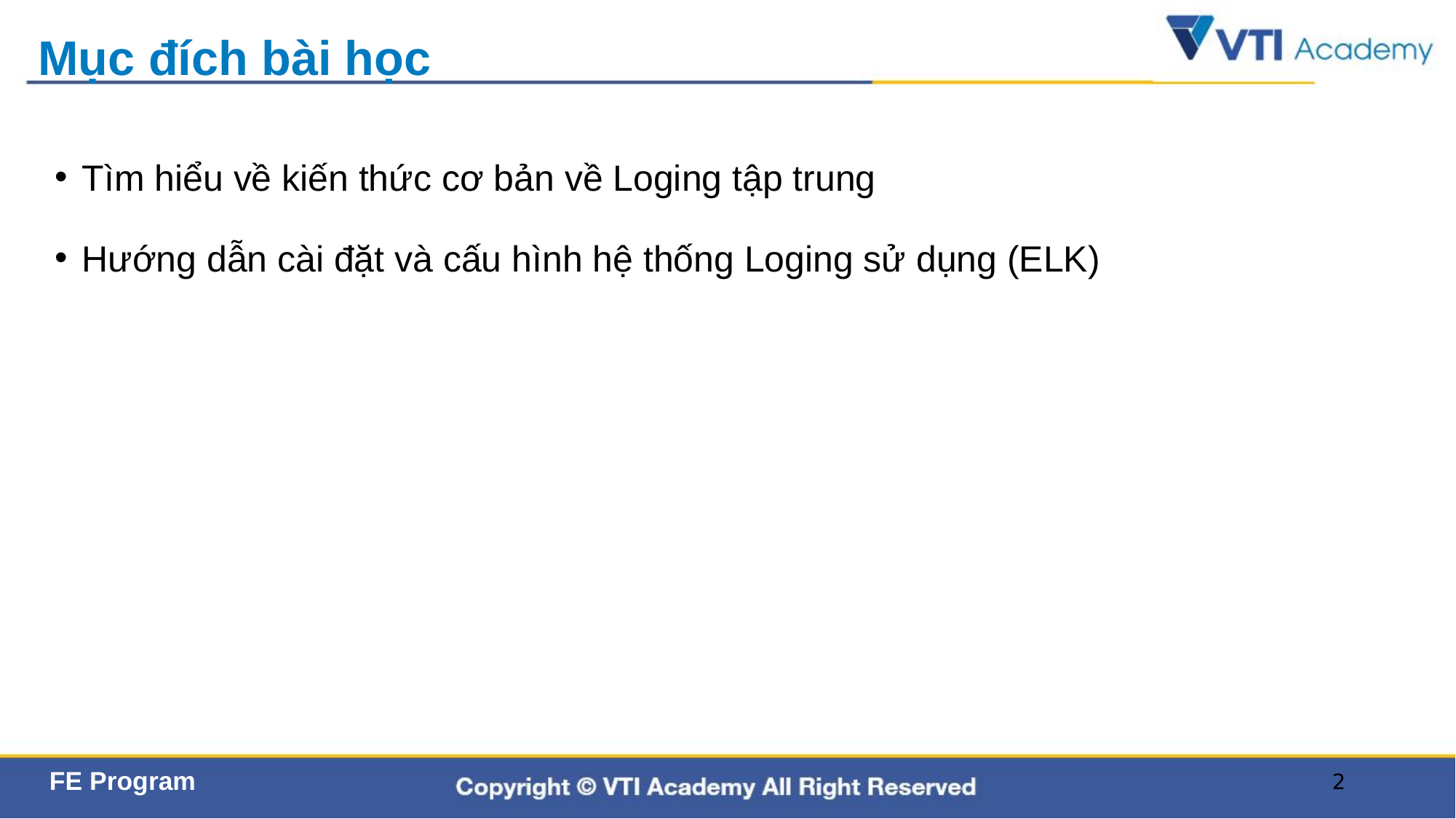

# Mục đích bài học
Tìm hiểu về kiến thức cơ bản về Loging tập trung
Hướng dẫn cài đặt và cấu hình hệ thống Loging sử dụng (ELK)
2